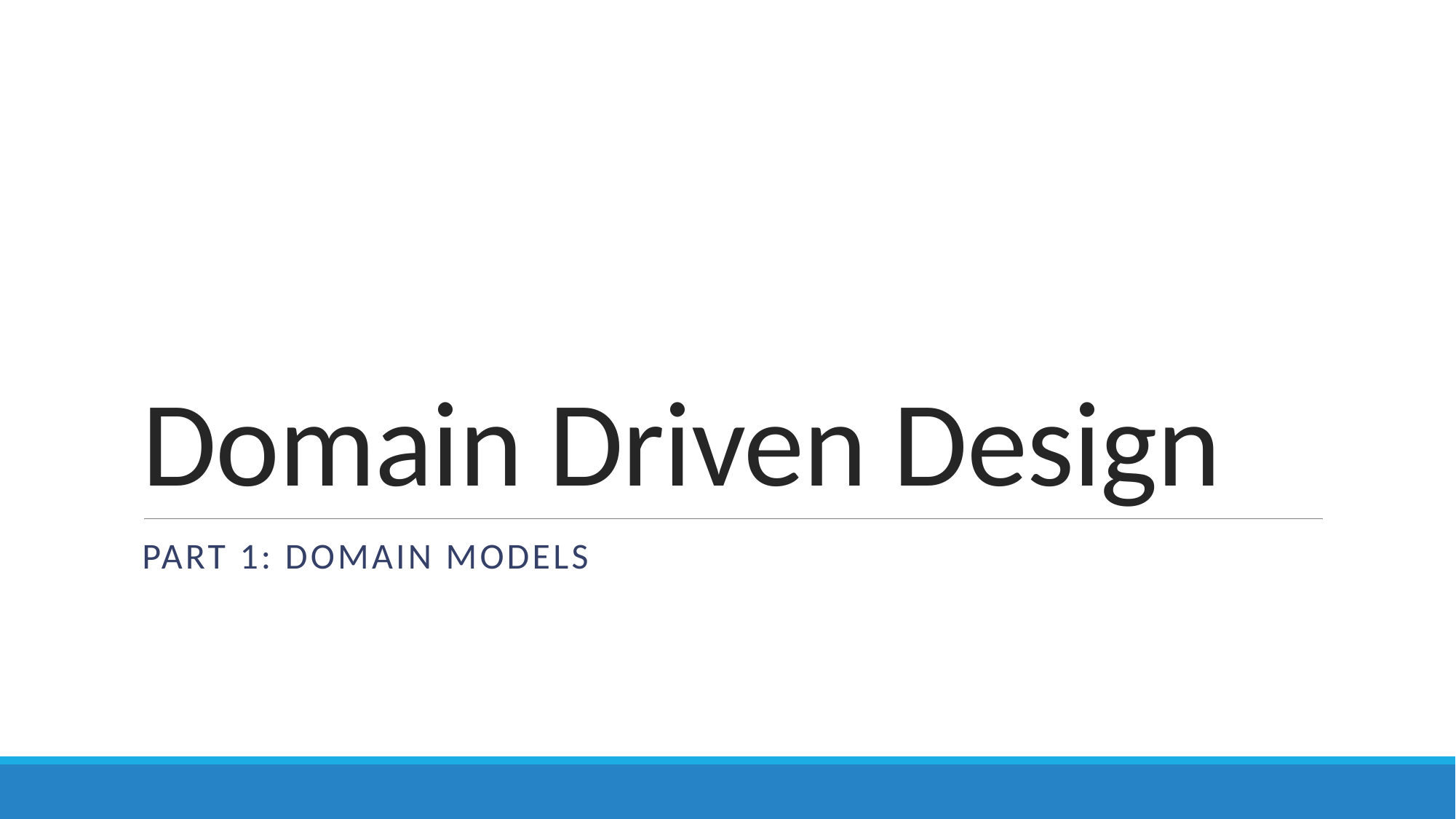

# Domain Driven Design
Part 1: Domain Models